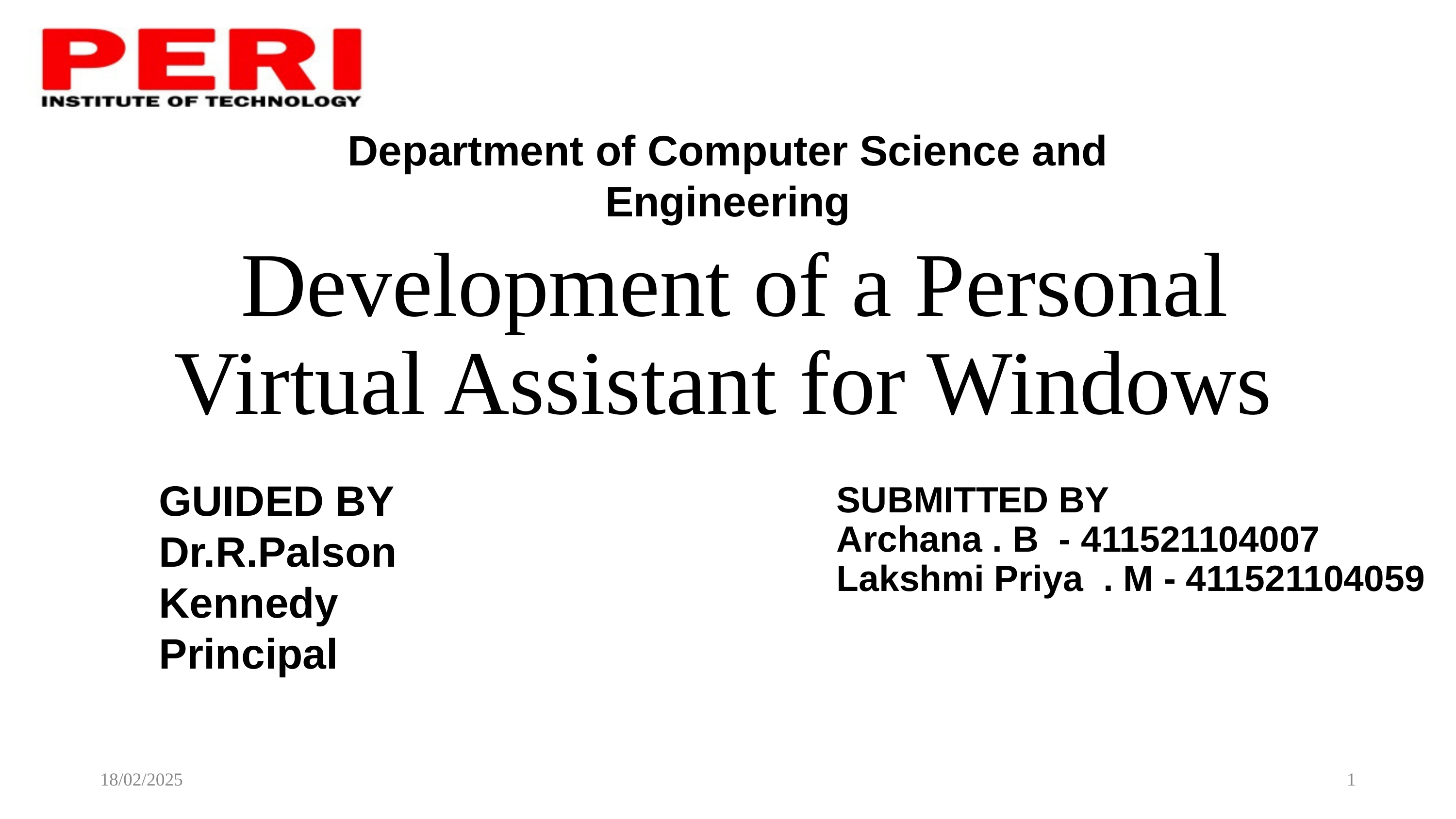

Department of Computer Science and Engineering

 Development of a Personal Virtual Assistant for Windows

GUIDED BY
Dr.R.Palson Kennedy
Principal

SUBMITTED BY
Archana . B  - 411521104007
﻿Lakshmi Priya  . M - 411521104059

18/02/2025

1